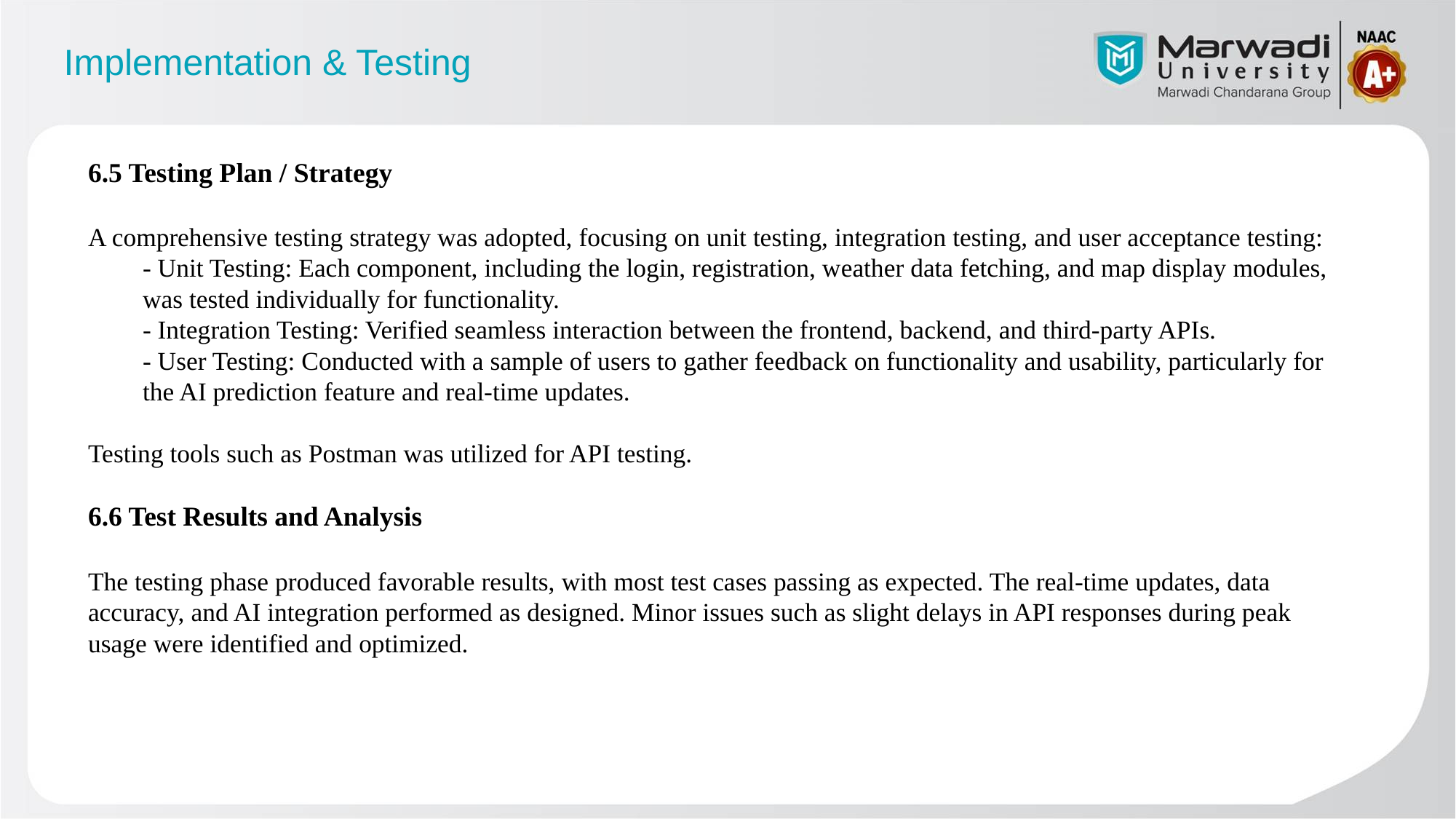

# Implementation & Testing

6.5 Testing Plan / Strategy

A comprehensive testing strategy was adopted, focusing on unit testing, integration testing, and user acceptance testing:
- Unit Testing: Each component, including the login, registration, weather data fetching, and map display modules, was tested individually for functionality.
- Integration Testing: Verified seamless interaction between the frontend, backend, and third-party APIs.
- User Testing: Conducted with a sample of users to gather feedback on functionality and usability, particularly for the AI prediction feature and real-time updates.

Testing tools such as Postman was utilized for API testing.

6.6 Test Results and Analysis

The testing phase produced favorable results, with most test cases passing as expected. The real-time updates, data accuracy, and AI integration performed as designed. Minor issues such as slight delays in API responses during peak usage were identified and optimized.